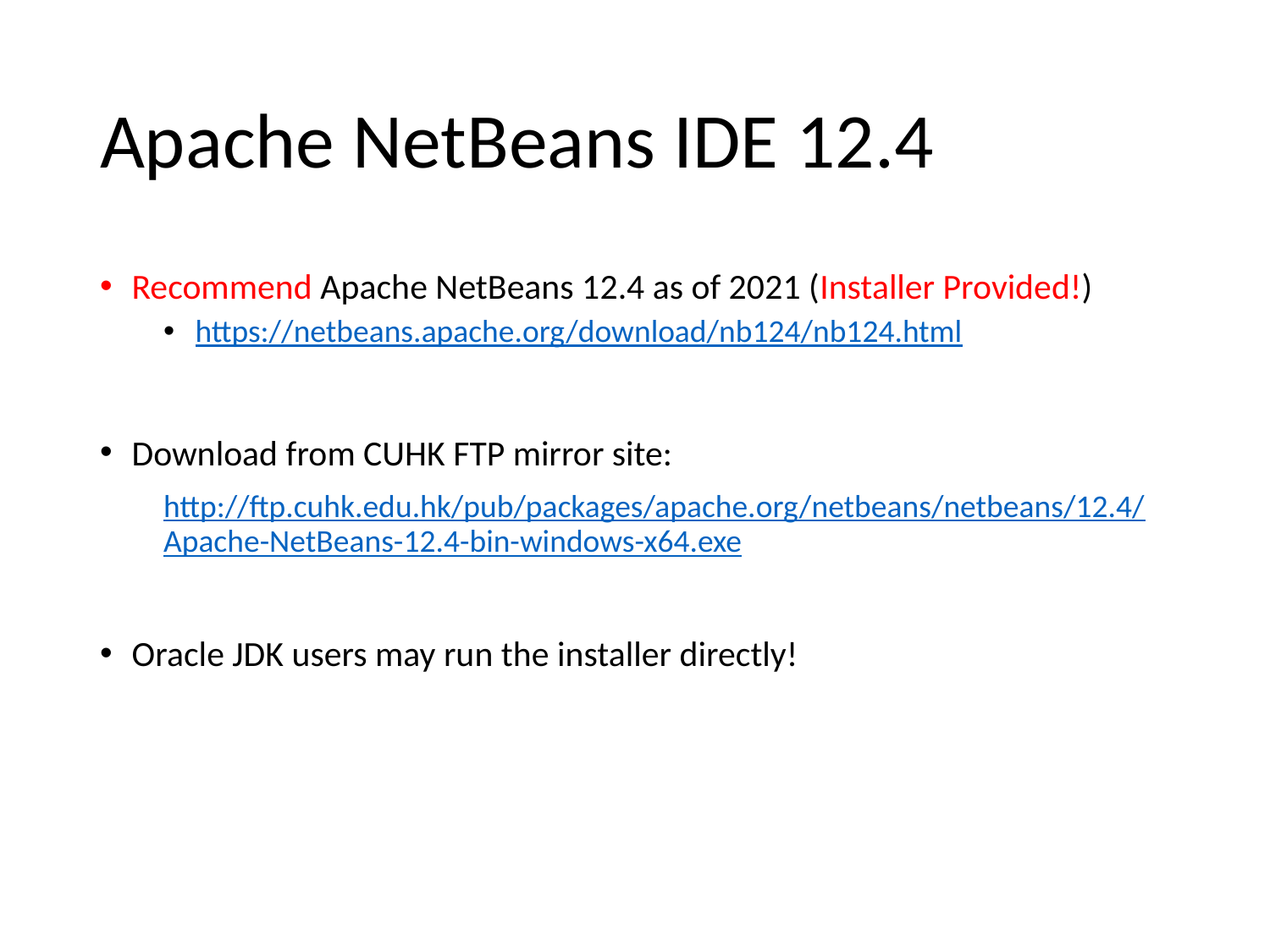

# Apache NetBeans IDE 12.4
Recommend Apache NetBeans 12.4 as of 2021 (Installer Provided!)
https://netbeans.apache.org/download/nb124/nb124.html

Download from CUHK FTP mirror site:
http://ftp.cuhk.edu.hk/pub/packages/apache.org/netbeans/netbeans/12.4/Apache-NetBeans-12.4-bin-windows-x64.exe

Oracle JDK users may run the installer directly!